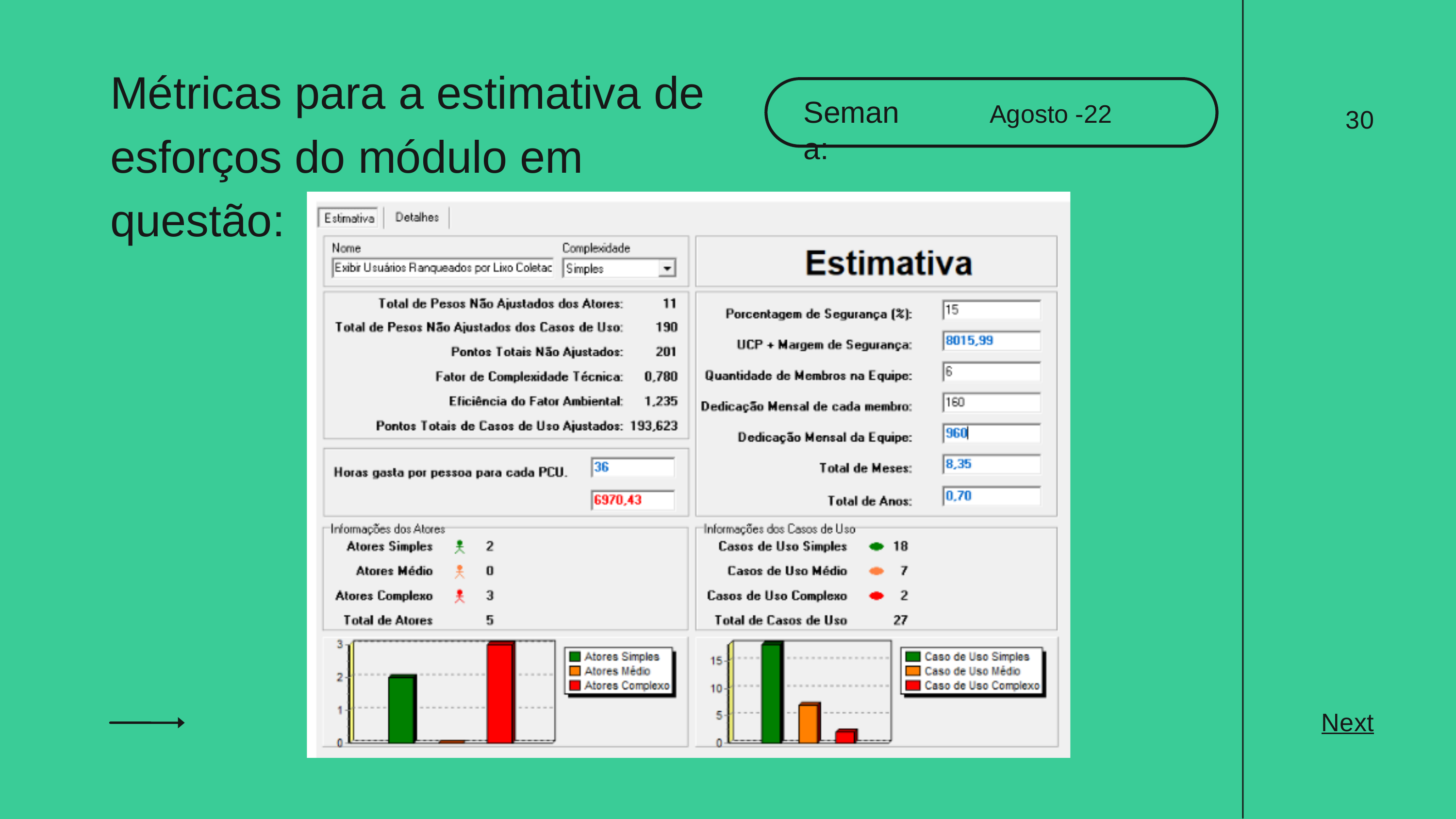

Métricas para a estimativa de esforços do módulo em questão:

Semana:
Agosto -22

30

Next